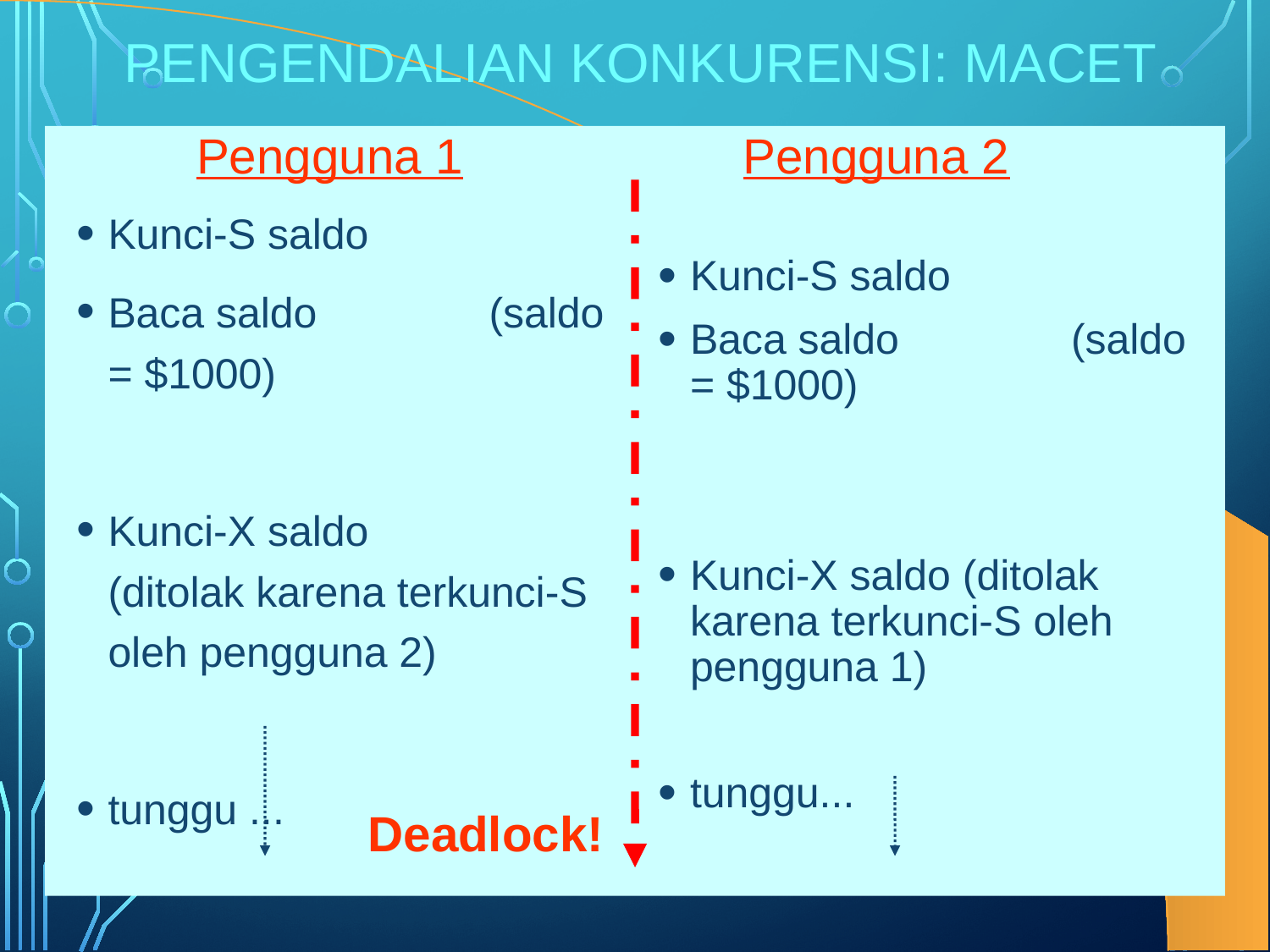

# Pengendalian Konkurensi: Macet
Pengguna 1
Pengguna 2

Kunci-S saldo
Baca saldo 		(saldo = $1000)

Kunci-X saldo (ditolak karena terkunci-S oleh pengguna 1)

tunggu...
Kunci-S saldo
Baca saldo 		(saldo = $1000)

Kunci-X saldo 	(ditolak karena terkunci-S oleh pengguna 2)

tunggu ...

Deadlock!